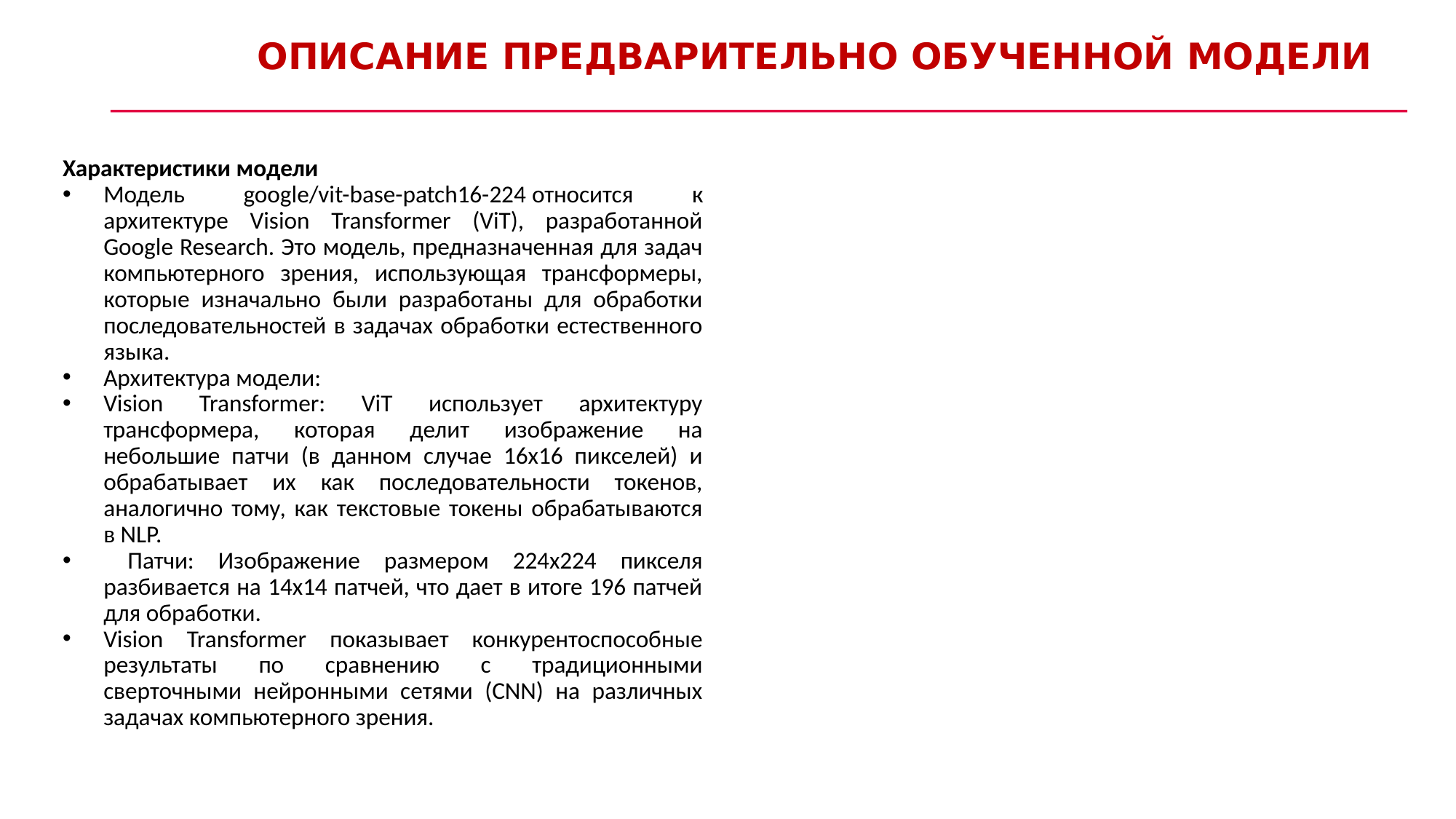

ОПИСАНИЕ ПРЕДВАРИТЕЛЬНО ОБУЧЕННОЙ МОДЕЛИ

Характеристики модели
Модель google/vit-base-patch16-224 относится к архитектуре Vision Transformer (ViT), разработанной Google Research. Это модель, предназначенная для задач компьютерного зрения, использующая трансформеры, которые изначально были разработаны для обработки последовательностей в задачах обработки естественного языка.
Архитектура модели:
Vision Transformer: ViT использует архитектуру трансформера, которая делит изображение на небольшие патчи (в данном случае 16x16 пикселей) и обрабатывает их как последовательности токенов, аналогично тому, как текстовые токены обрабатываются в NLP.
 Патчи: Изображение размером 224x224 пикселя разбивается на 14x14 патчей, что дает в итоге 196 патчей для обработки.
Vision Transformer показывает конкурентоспособные результаты по сравнению с традиционными сверточными нейронными сетями (CNN) на различных задачах компьютерного зрения.